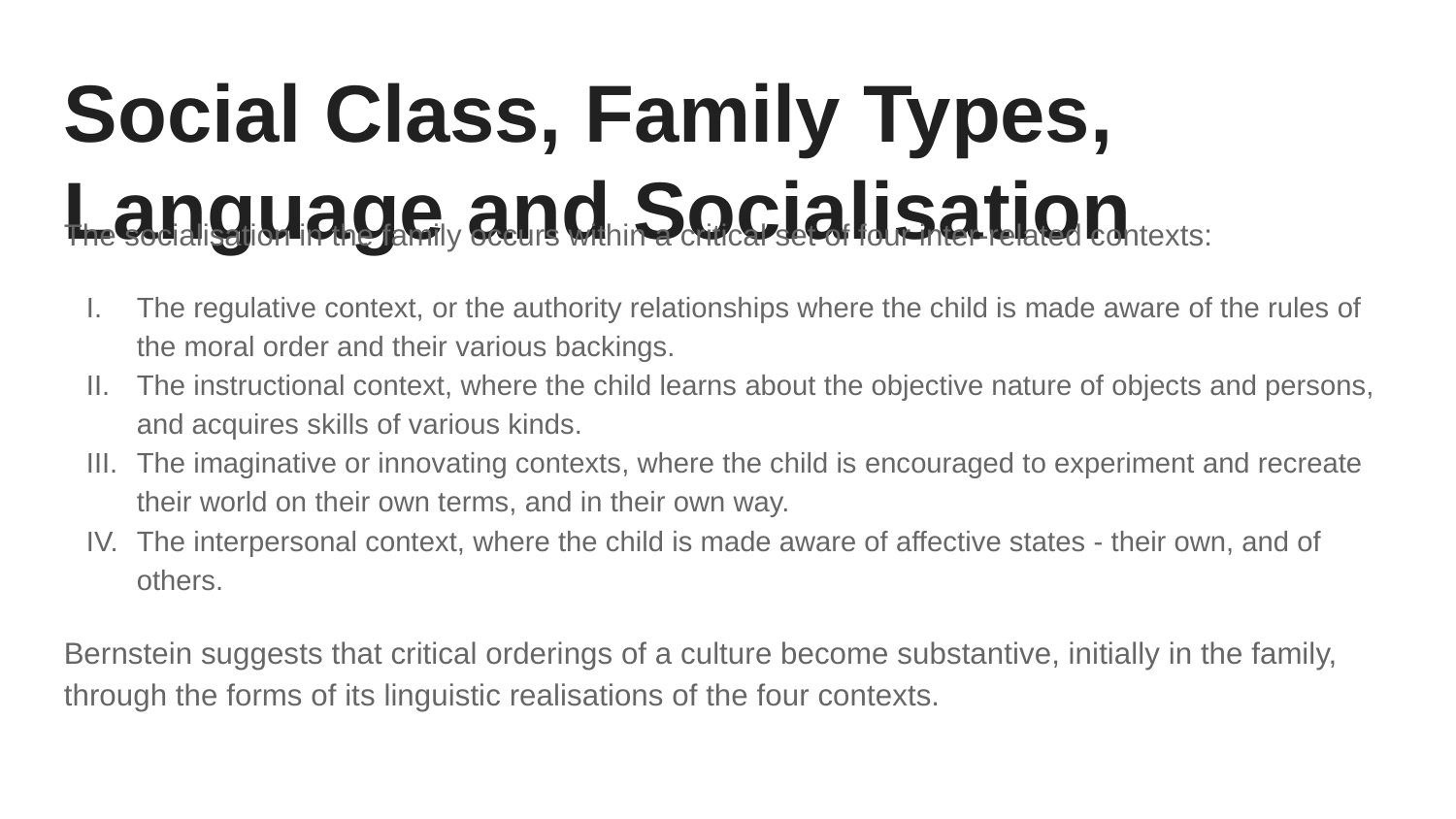

Social Class, Family Types, Language and Socialisation
The socialisation in the family occurs within a critical set of four inter-related contexts:
The regulative context, or the authority relationships where the child is made aware of the rules of the moral order and their various backings.
The instructional context, where the child learns about the objective nature of objects and persons, and acquires skills of various kinds.
The imaginative or innovating contexts, where the child is encouraged to experiment and recreate their world on their own terms, and in their own way.
The interpersonal context, where the child is made aware of affective states - their own, and of others.
Bernstein suggests that critical orderings of a culture become substantive, initially in the family, through the forms of its linguistic realisations of the four contexts.